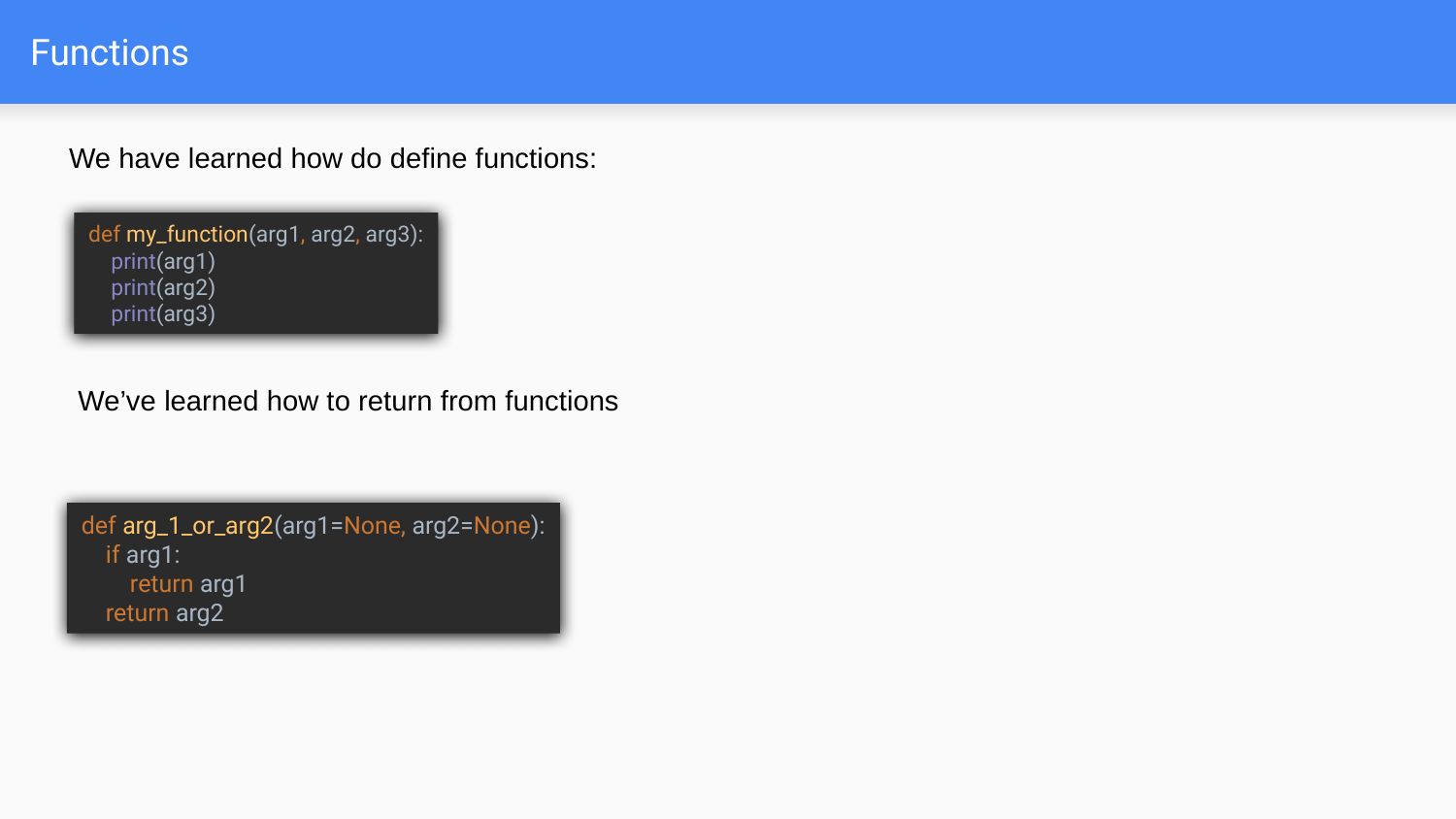

# Functions
We have learned how do define functions:

def my_function(arg1, arg2, arg3):
    print(arg1)
    print(arg2)
    print(arg3)
We’ve learned how to return from functions
def arg_1_or_arg2(arg1=None, arg2=None):
    if arg1:
        return arg1
    return arg2